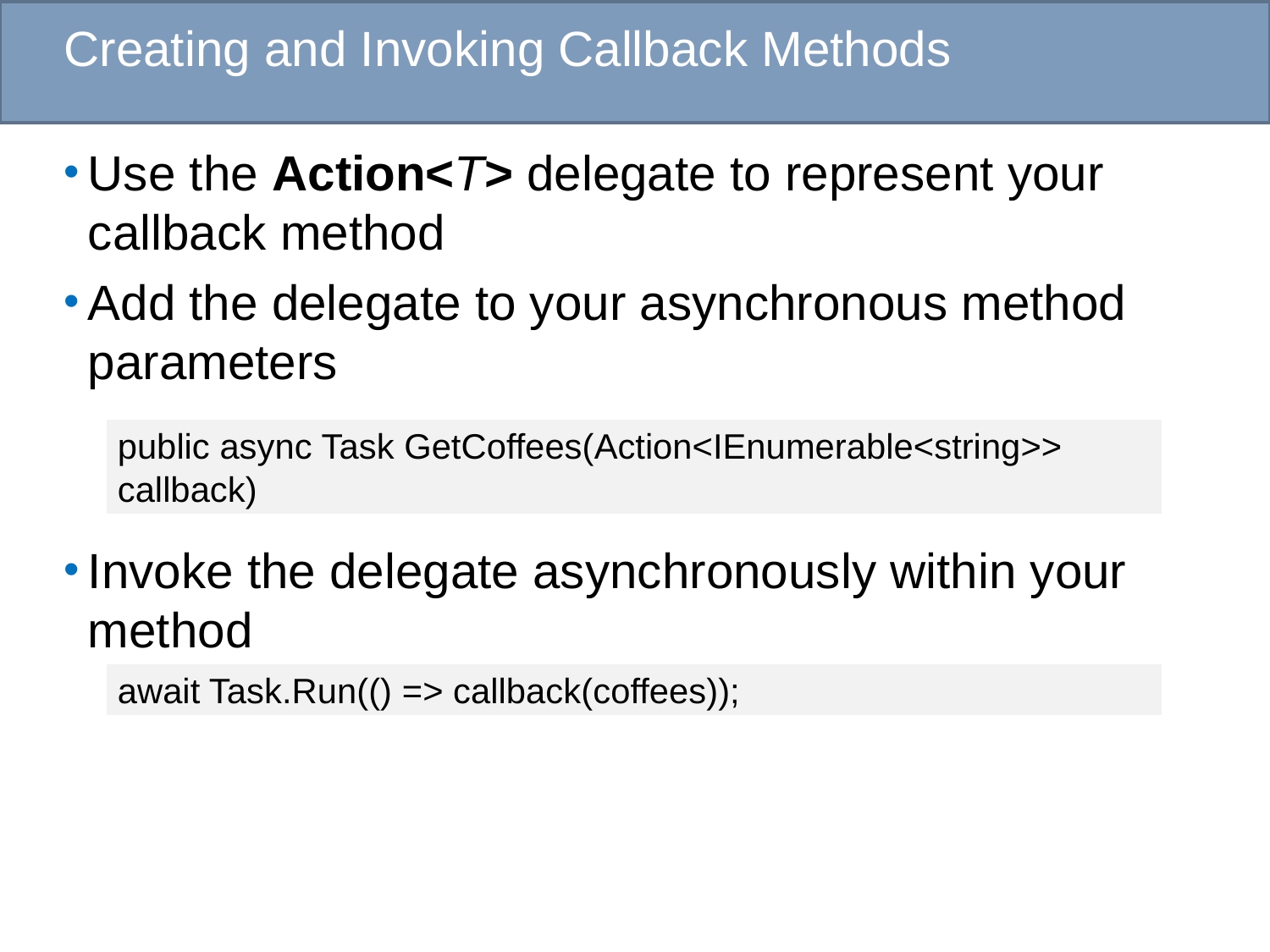

# Creating and Invoking Callback Methods
Use the Action<T> delegate to represent your callback method
Add the delegate to your asynchronous method parameters

Invoke the delegate asynchronously within your method

public async Task GetCoffees(Action<IEnumerable<string>> callback)
await Task.Run(() => callback(coffees));